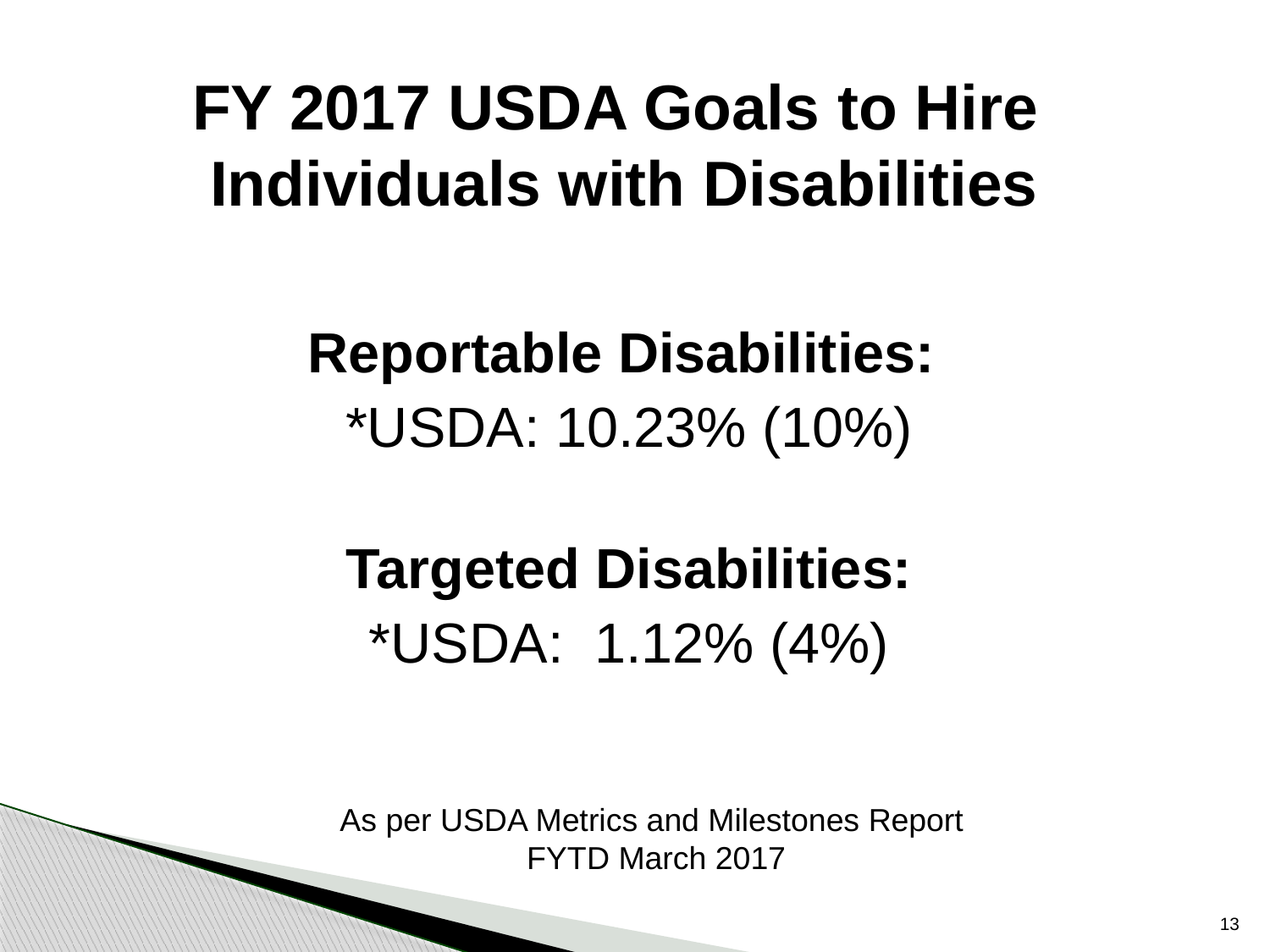

# FY 2017 USDA Goals to Hire Individuals with Disabilities

Reportable Disabilities:
*USDA: 10.23% (10%)

Targeted Disabilities:
*USDA:  1.12% (4%)

As per USDA Metrics and Milestones Report
FYTD March 2017
13